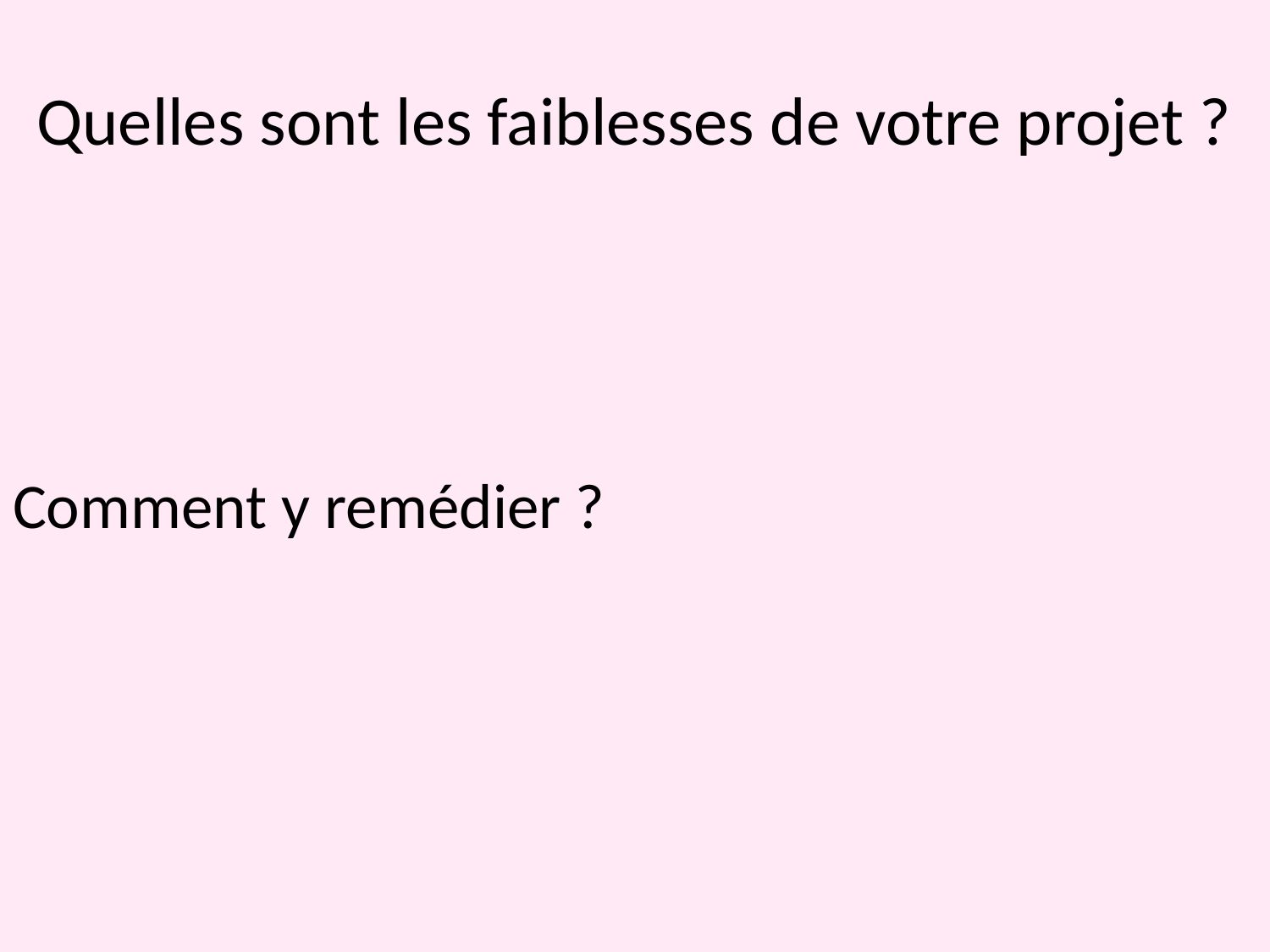

Quelles sont les faiblesses de votre projet ?
# Comment y remédier ?